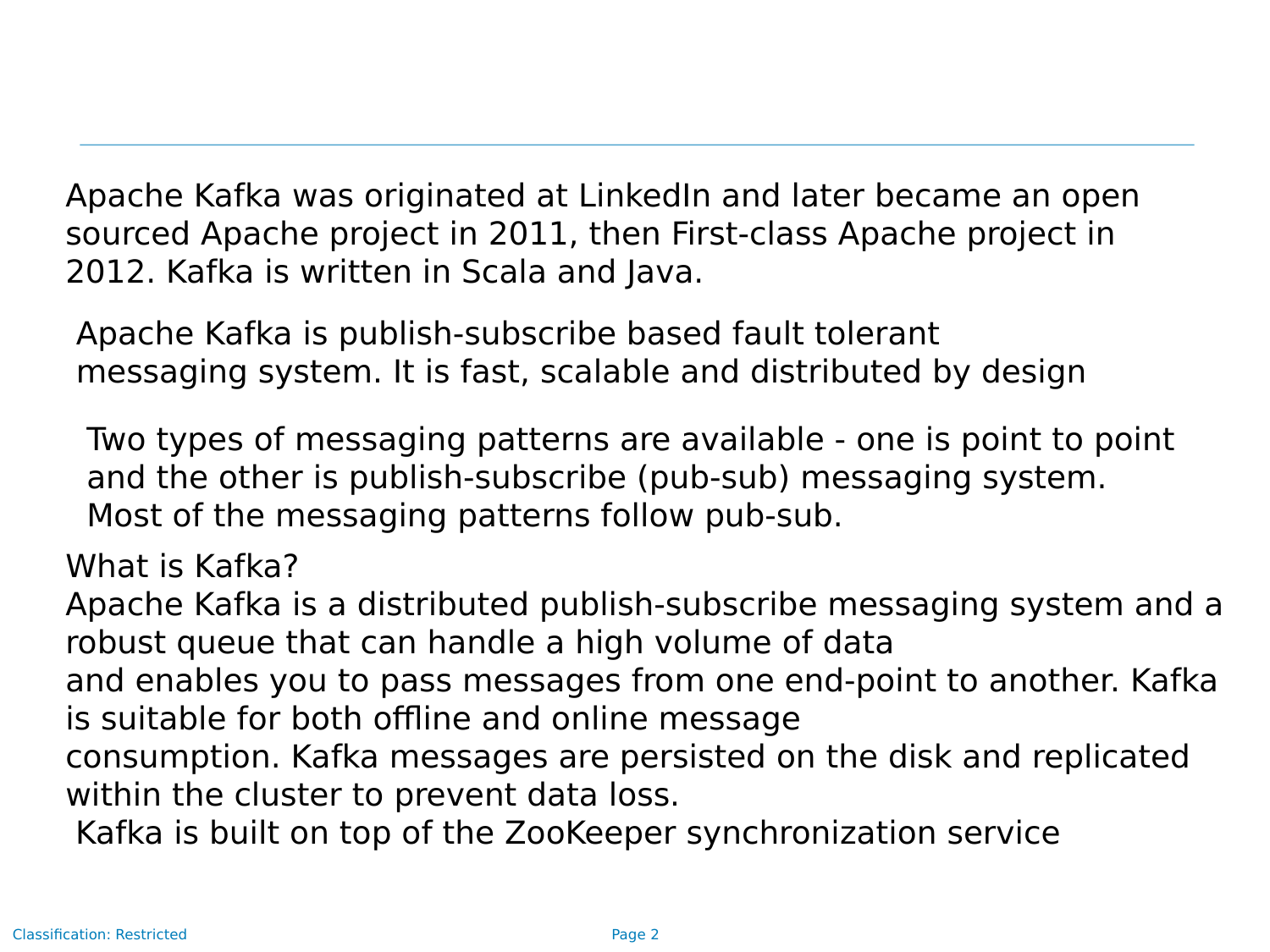

Apache Kafka was originated at LinkedIn and later became an open sourced Apache project in 2011, then First-class Apache project in 2012. Kafka is written in Scala and Java.
Apache Kafka is publish-subscribe based fault tolerant messaging system. It is fast, scalable and distributed by design
Two types of messaging patterns are available - one is point to point and the other is publish-subscribe (pub-sub) messaging system.
Most of the messaging patterns follow pub-sub.
What is Kafka?
Apache Kafka is a distributed publish-subscribe messaging system and a robust queue that can handle a high volume of data
and enables you to pass messages from one end-point to another. Kafka is suitable for both offline and online message
consumption. Kafka messages are persisted on the disk and replicated within the cluster to prevent data loss.
 Kafka is built on top of the ZooKeeper synchronization service